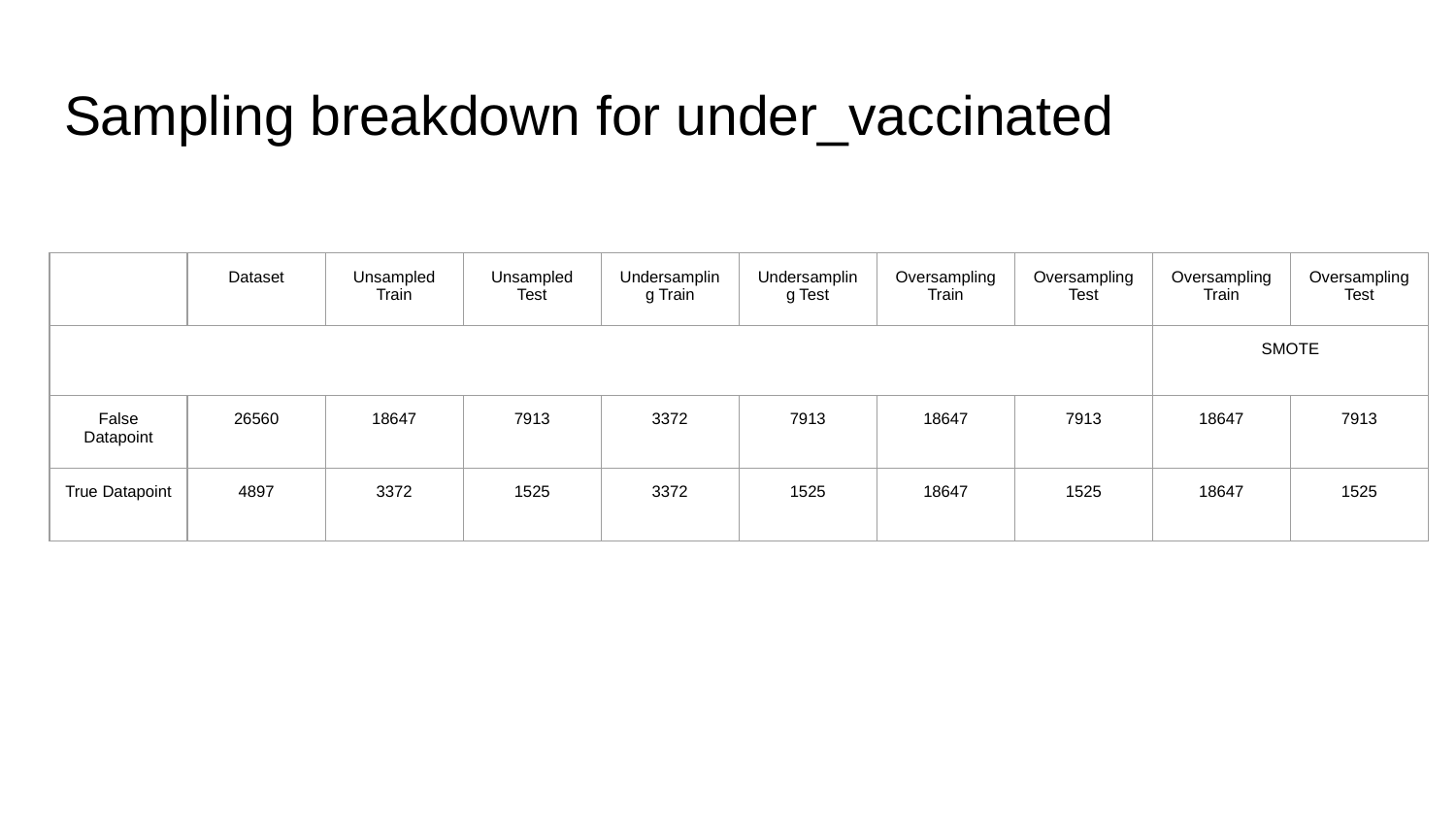

# Sampling breakdown for under_vaccinated

|  | Dataset | Unsampled Train | Unsampled Test | Undersampling Train | Undersampling Test | Oversampling Train | Oversampling Test | Oversampling Train | Oversampling Test |
| --- | --- | --- | --- | --- | --- | --- | --- | --- | --- |
|  |  |  |  |  |  |  |  | SMOTE |  |
| False Datapoint | 26560 | 18647 | 7913 | 3372 | 7913 | 18647 | 7913 | 18647 | 7913 |
| True Datapoint | 4897 | 3372 | 1525 | 3372 | 1525 | 18647 | 1525 | 18647 | 1525 |